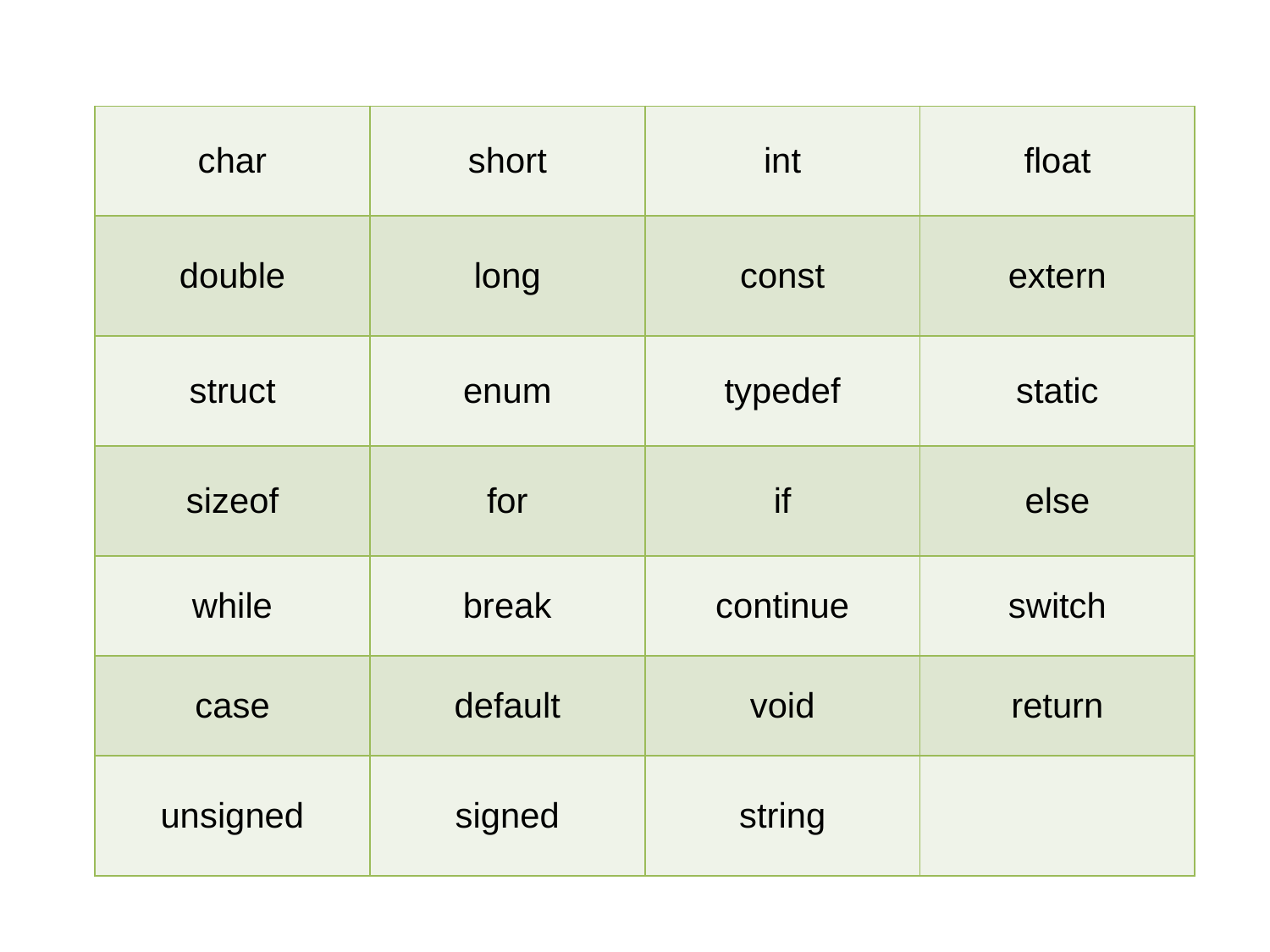

| char | short | int | float |
| --- | --- | --- | --- |
| double | long | const | extern |
| struct | enum | typedef | static |
| sizeof | for | if | else |
| while | break | continue | switch |
| case | default | void | return |
| unsigned | signed | string |  |